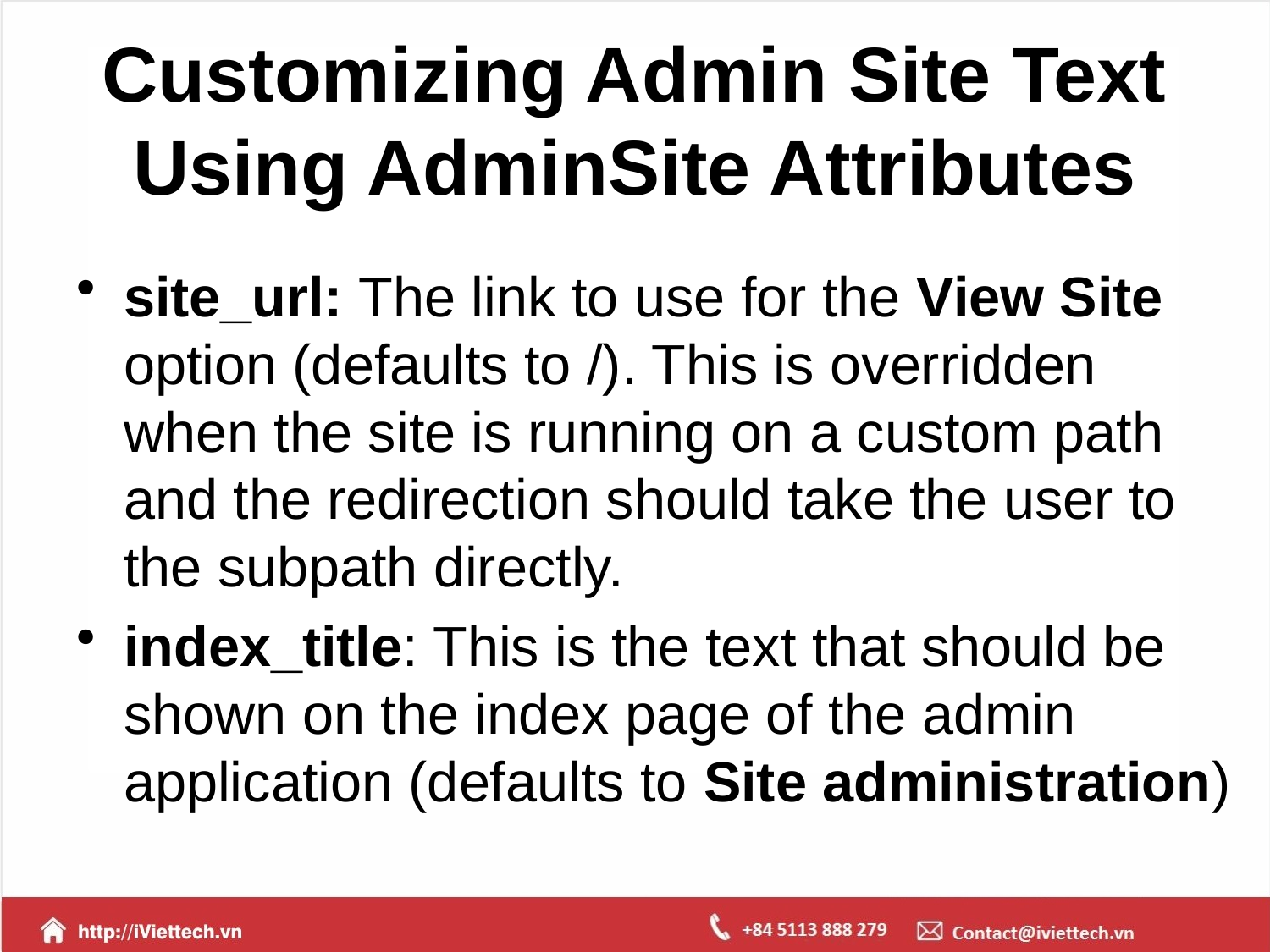

# Customizing Admin Site Text Using AdminSite Attributes
site_url: The link to use for the View Site option (defaults to /). This is overridden when the site is running on a custom path and the redirection should take the user to the subpath directly.
index_title: This is the text that should be shown on the index page of the admin application (defaults to Site administration)